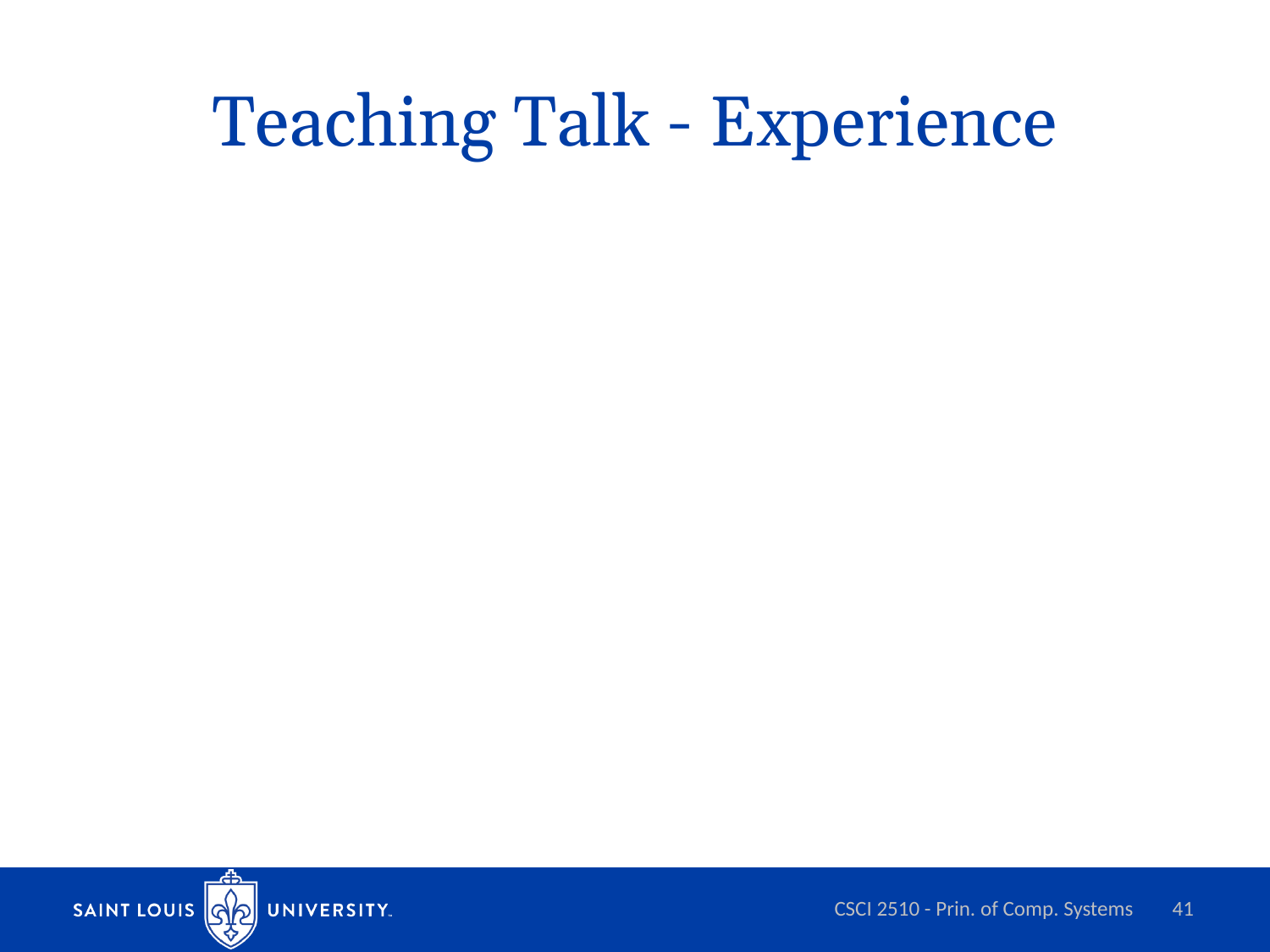

# Teaching Talk - Experience

CSCI 2510 - Prin. of Comp. Systems
41